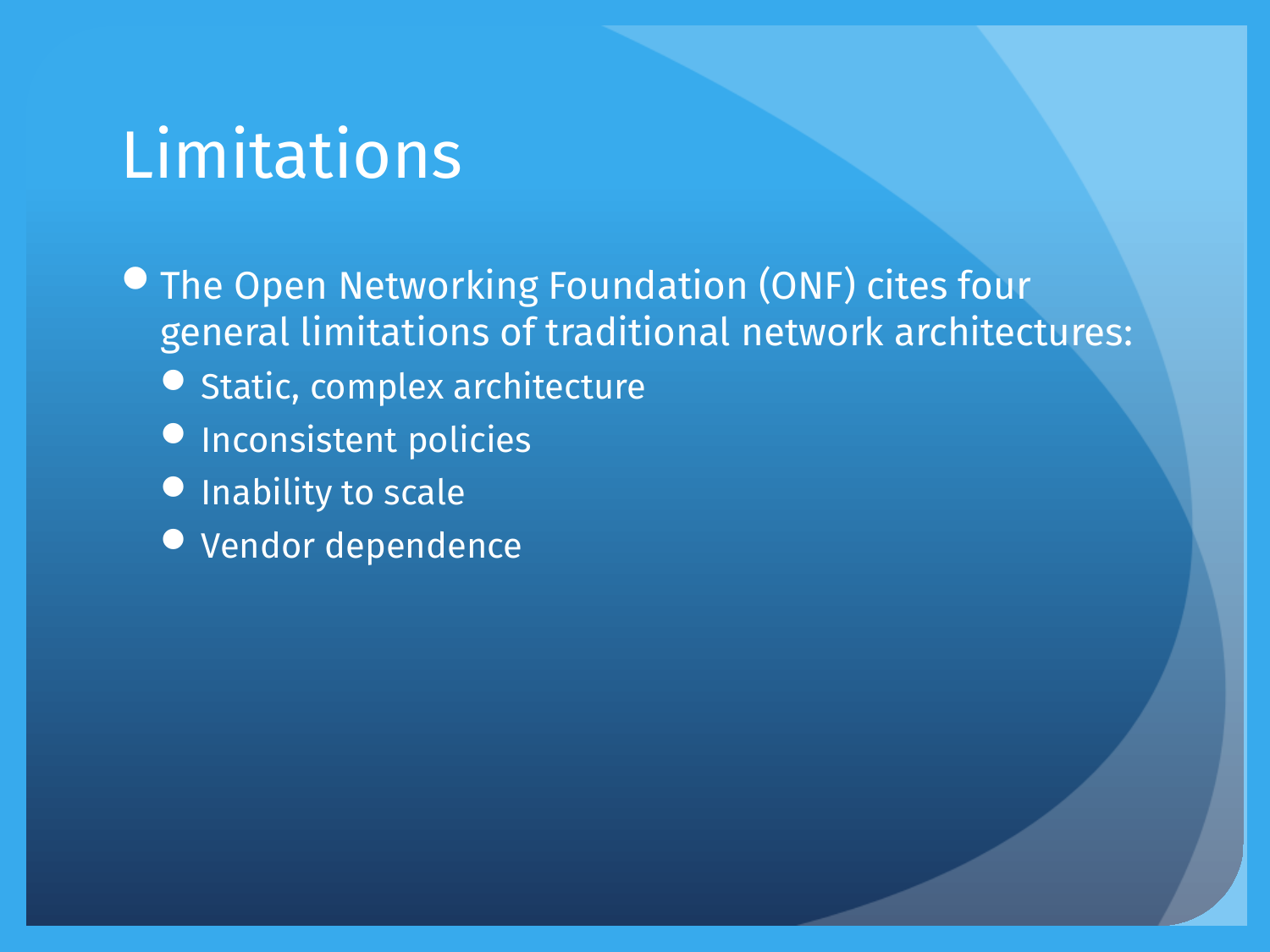

# Limitations
The Open Networking Foundation (ONF) cites four general limitations of traditional network architectures:
Static, complex architecture
Inconsistent policies
Inability to scale
Vendor dependence